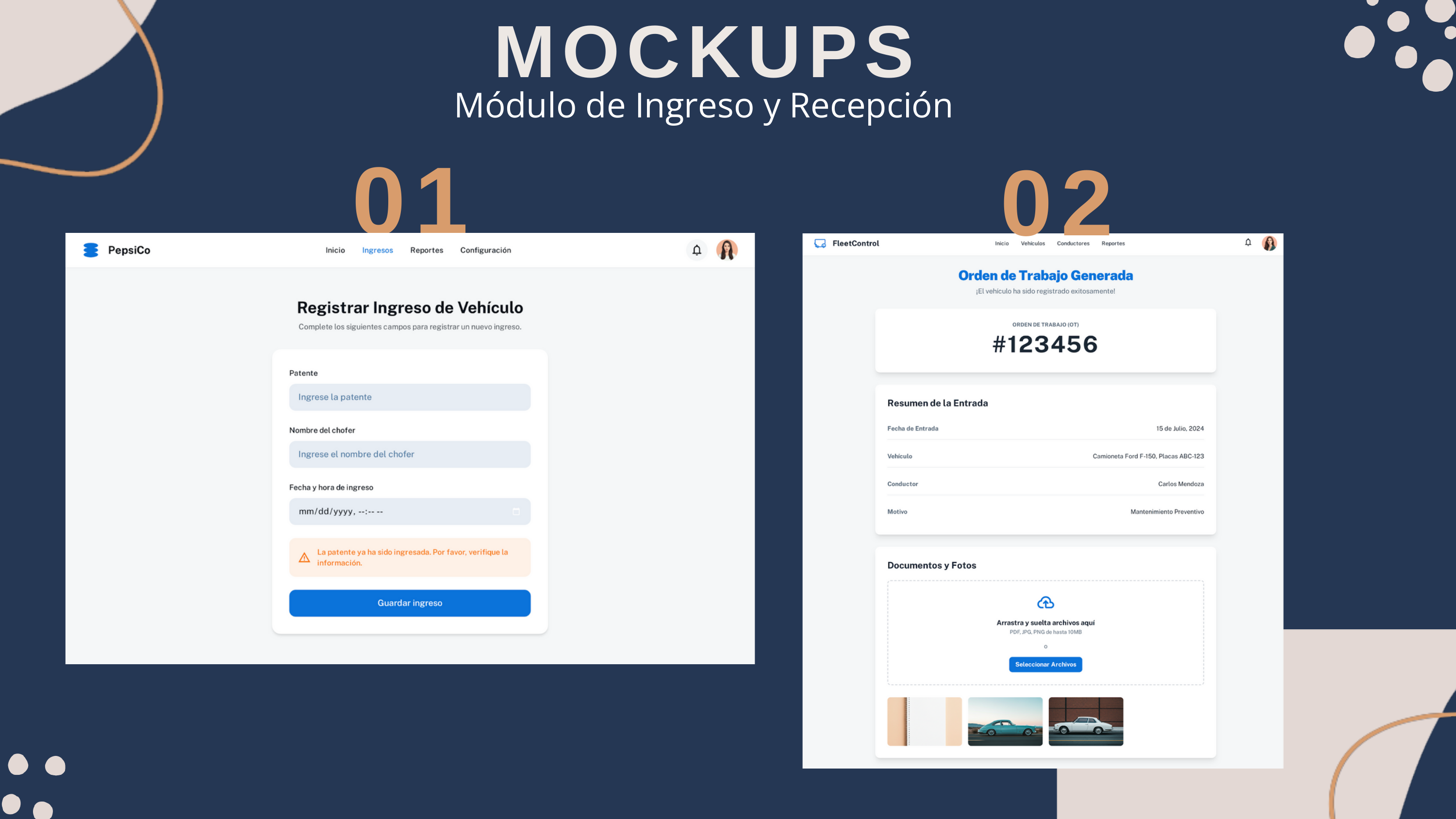

MOCKUPS
Módulo de Ingreso y Recepción
01
02